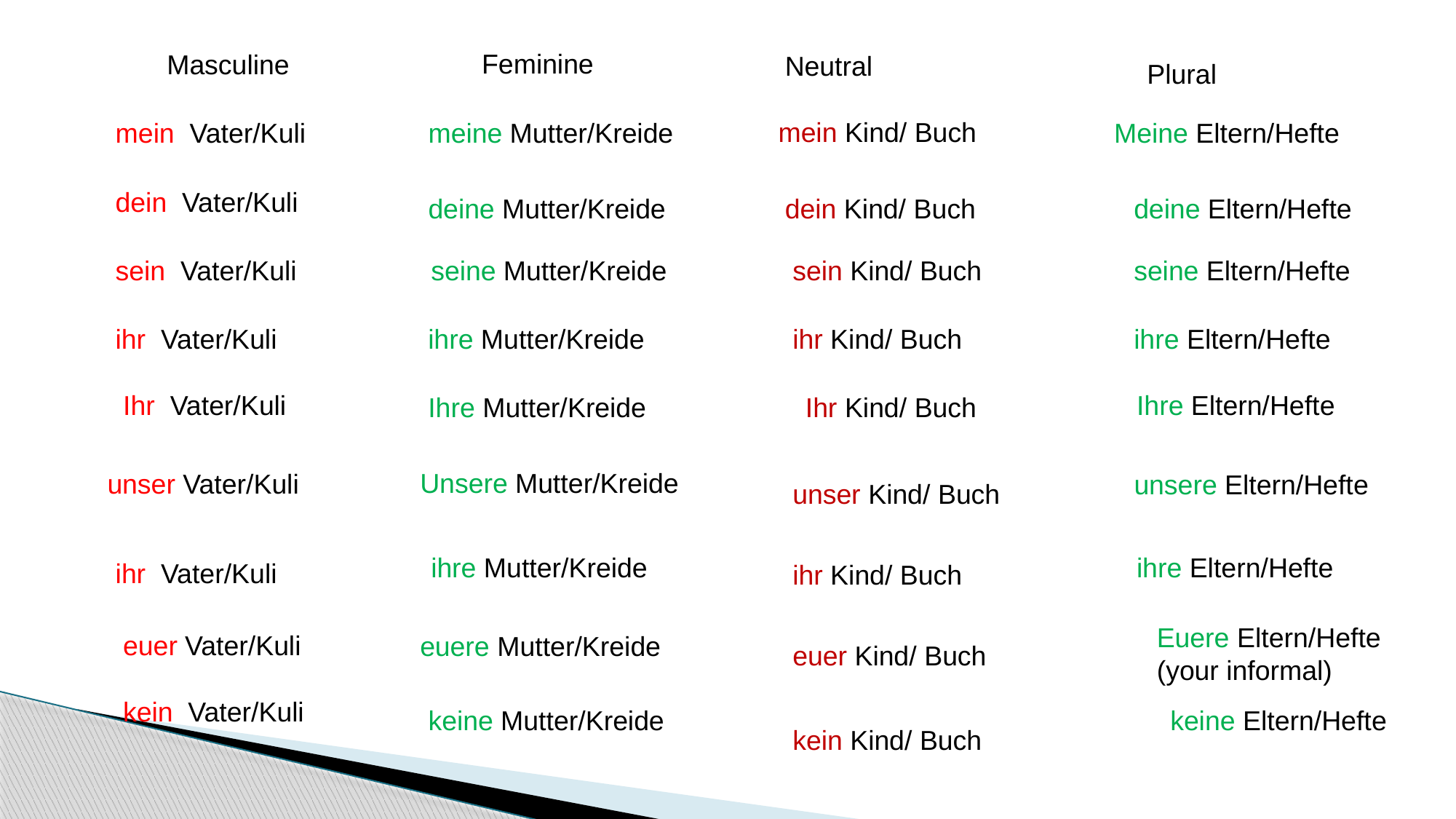

Feminine
Masculine
Neutral
Plural
mein Kind/ Buch
mein  Vater/Kuli
meine Mutter/Kreide
Meine Eltern/Hefte
dein  Vater/Kuli
deine Mutter/Kreide
dein Kind/ Buch
deine Eltern/Hefte
sein  Vater/Kuli
seine Mutter/Kreide
sein Kind/ Buch
seine Eltern/Hefte
ihr  Vater/Kuli
ihre Mutter/Kreide
ihr Kind/ Buch
ihre Eltern/Hefte
Ihr  Vater/Kuli
Ihre Eltern/Hefte
Ihre Mutter/Kreide
Ihr Kind/ Buch
Unsere Mutter/Kreide
unser Vater/Kuli
unsere Eltern/Hefte
unser Kind/ Buch
ihre Mutter/Kreide
ihre Eltern/Hefte
ihr  Vater/Kuli
ihr Kind/ Buch
Euere Eltern/Hefte (your informal)
euer Vater/Kuli
euere Mutter/Kreide
euer Kind/ Buch
kein  Vater/Kuli
keine Mutter/Kreide
keine Eltern/Hefte
kein Kind/ Buch